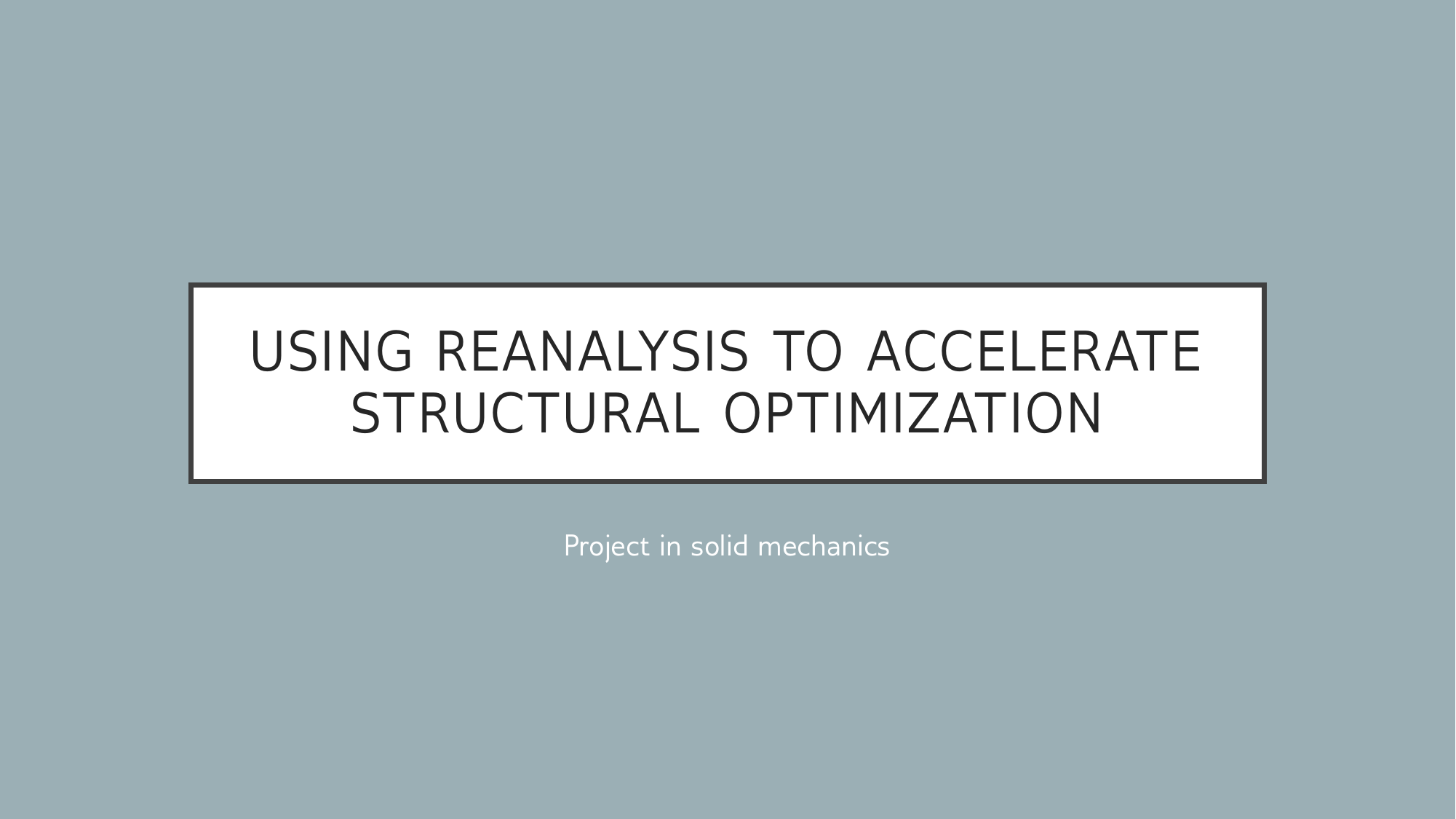

# using reanalysis to accelerate structural optimization
Project in solid mechanics